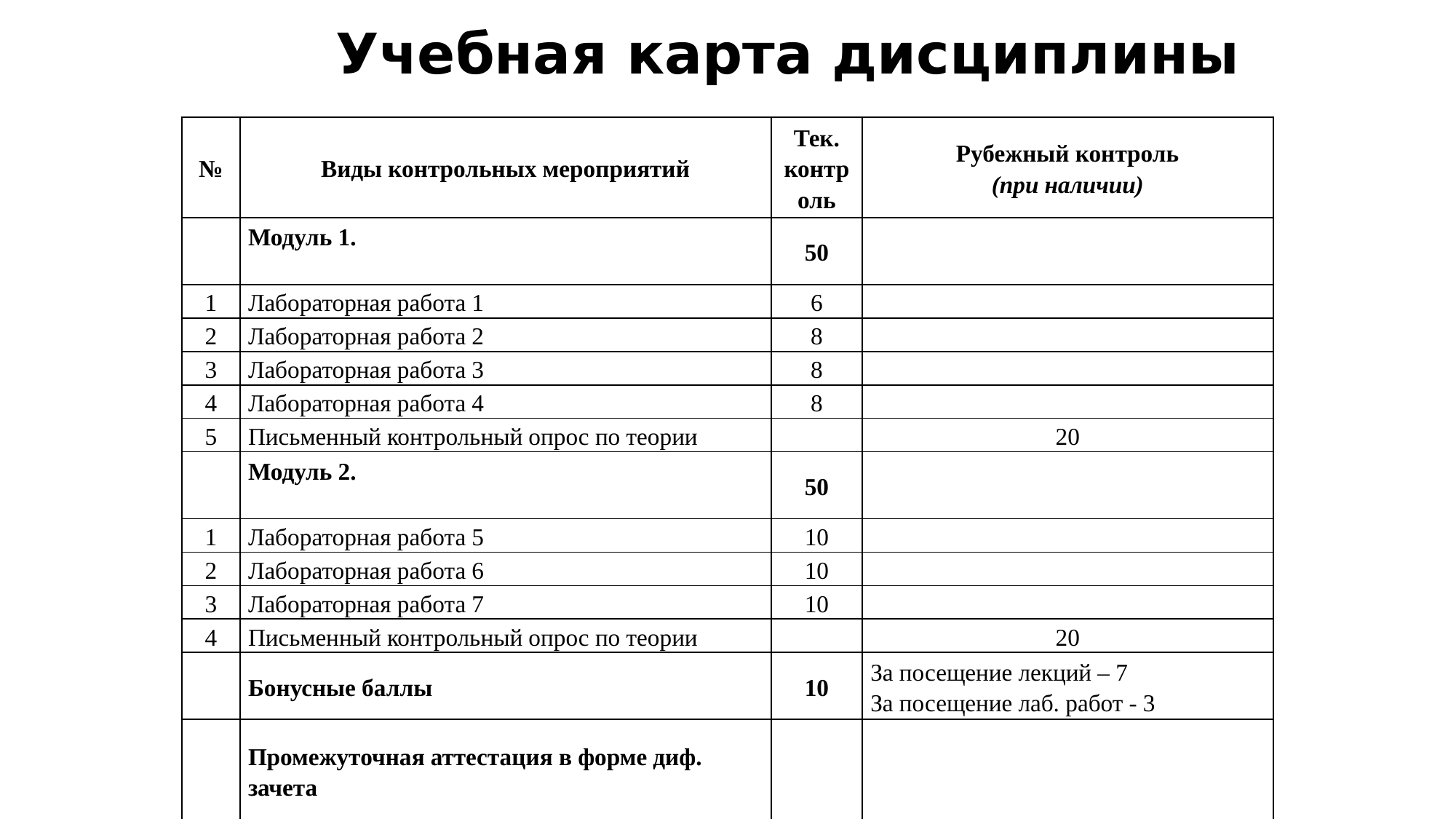

# Учебная карта дисциплины
| № | Виды контрольных мероприятий | Тек. контроль | Рубежный контроль (при наличии) |
| --- | --- | --- | --- |
|  | Модуль 1. | 50 |  |
| 1 | Лабораторная работа 1 | 6 |  |
| 2 | Лабораторная работа 2 | 8 |  |
| 3 | Лабораторная работа 3 | 8 |  |
| 4 | Лабораторная работа 4 | 8 |  |
| 5 | Письменный контрольный опрос по теории |  | 20 |
|  | Модуль 2. | 50 |  |
| 1 | Лабораторная работа 5 | 10 |  |
| 2 | Лабораторная работа 6 | 10 |  |
| 3 | Лабораторная работа 7 | 10 |  |
| 4 | Письменный контрольный опрос по теории |  | 20 |
|  | Бонусные баллы | 10 | За посещение лекций – 7 За посещение лаб. работ - 3 |
|  | Промежуточная аттестация в форме диф. зачета |  |  |